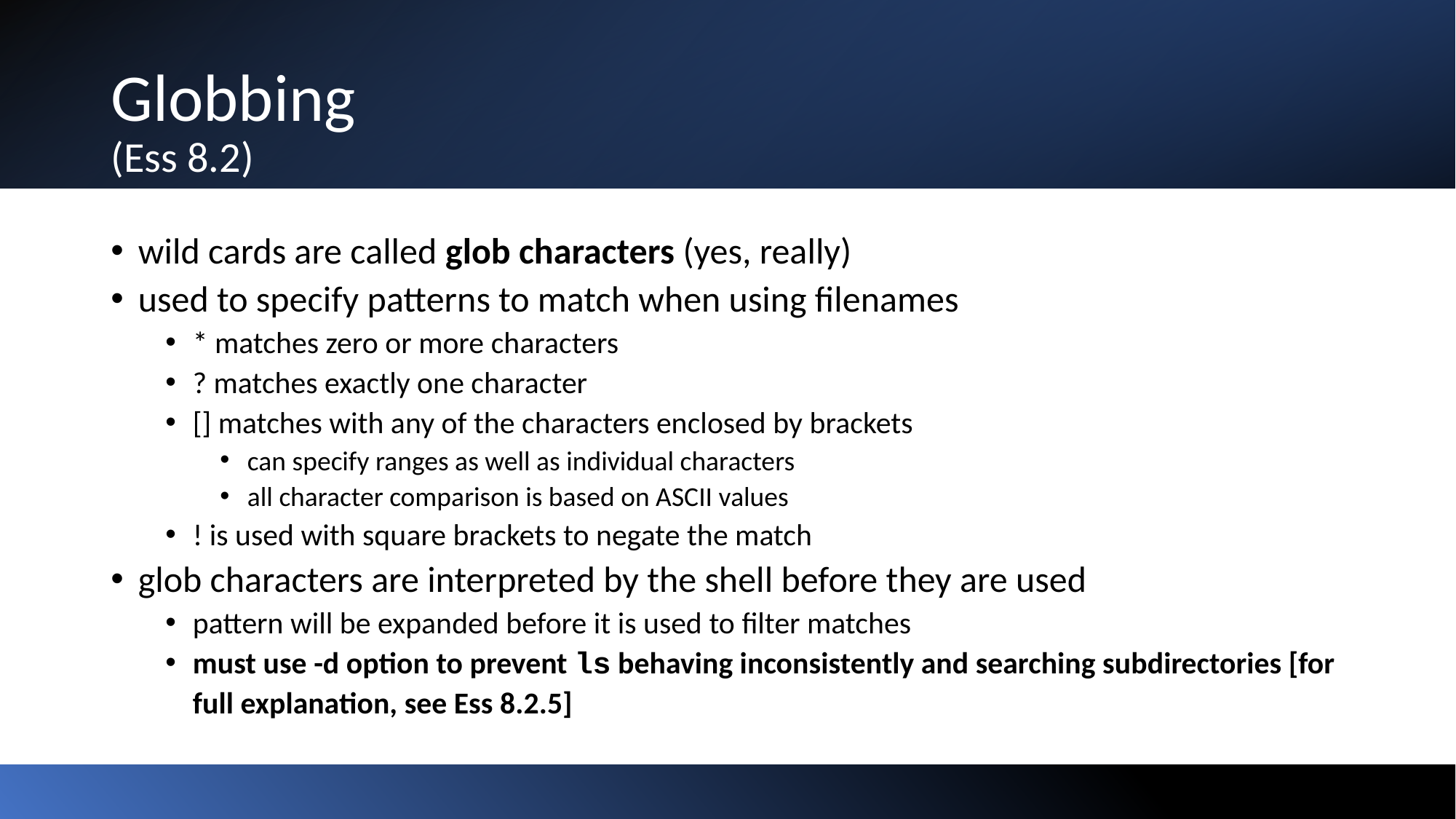

# Globbing (Ess 8.2)
wild cards are called glob characters (yes, really)
used to specify patterns to match when using filenames
* matches zero or more characters
? matches exactly one character
[] matches with any of the characters enclosed by brackets
can specify ranges as well as individual characters
all character comparison is based on ASCII values
! is used with square brackets to negate the match
glob characters are interpreted by the shell before they are used
pattern will be expanded before it is used to filter matches
must use -d option to prevent ls behaving inconsistently and searching subdirectories [for full explanation, see Ess 8.2.5]